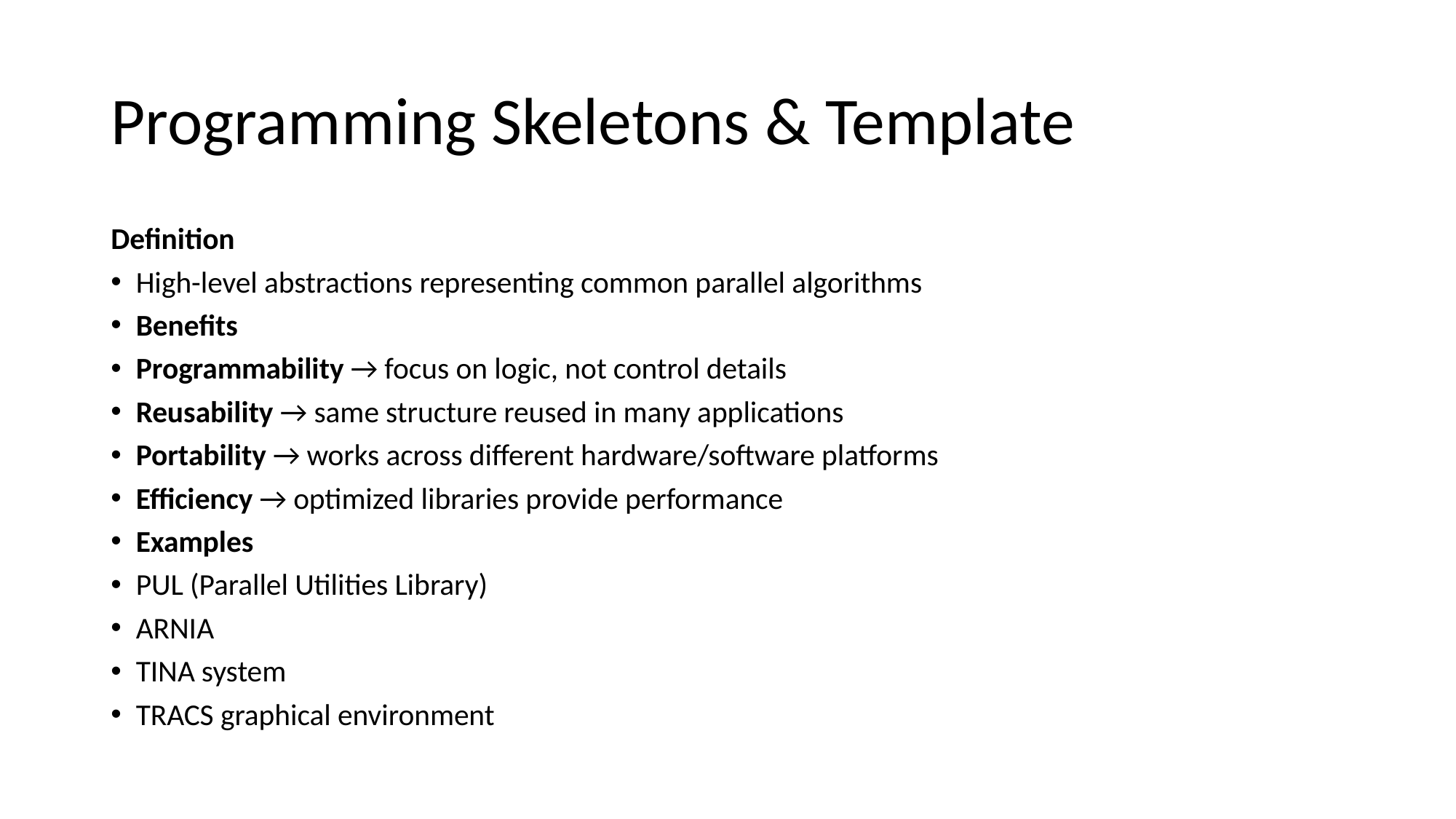

# Programming Skeletons & Template
Definition
High-level abstractions representing common parallel algorithms
Benefits
Programmability → focus on logic, not control details
Reusability → same structure reused in many applications
Portability → works across different hardware/software platforms
Efficiency → optimized libraries provide performance
Examples
PUL (Parallel Utilities Library)
ARNIA
TINA system
TRACS graphical environment